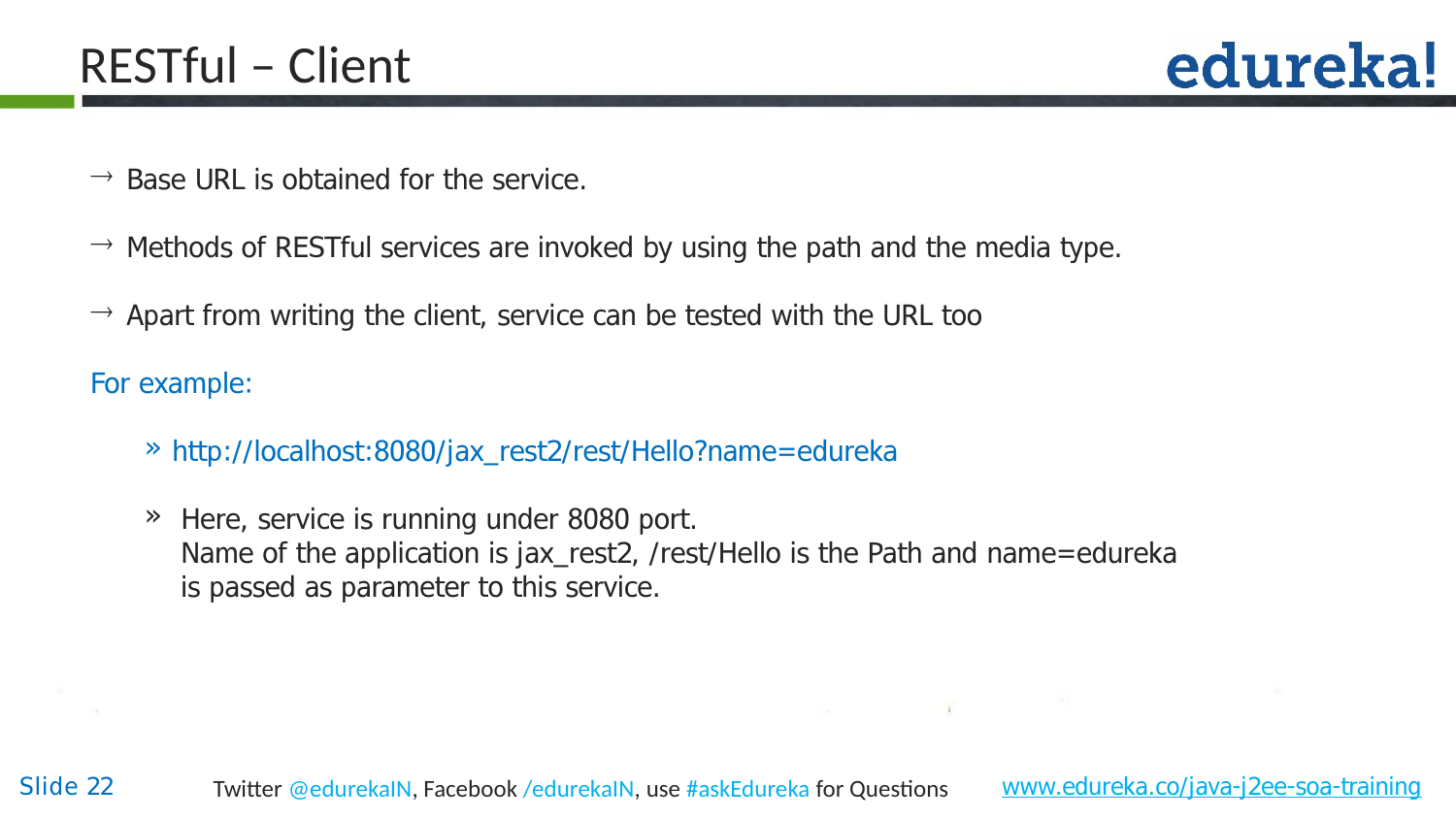

RESTful – Client
 Base URL is obtained for the service.

 Methods of RESTful services are invoked by using the path and the media type.

 Apart from writing the client, service can be tested with the URL too

For example:

http://localhost:8080/jax_rest2/rest/Hello?name=edureka

 Here, service is running under 8080 port.
    Name of the application is jax_rest2, /rest/Hello is the Path and name=edureka
    is passed as parameter to this service.